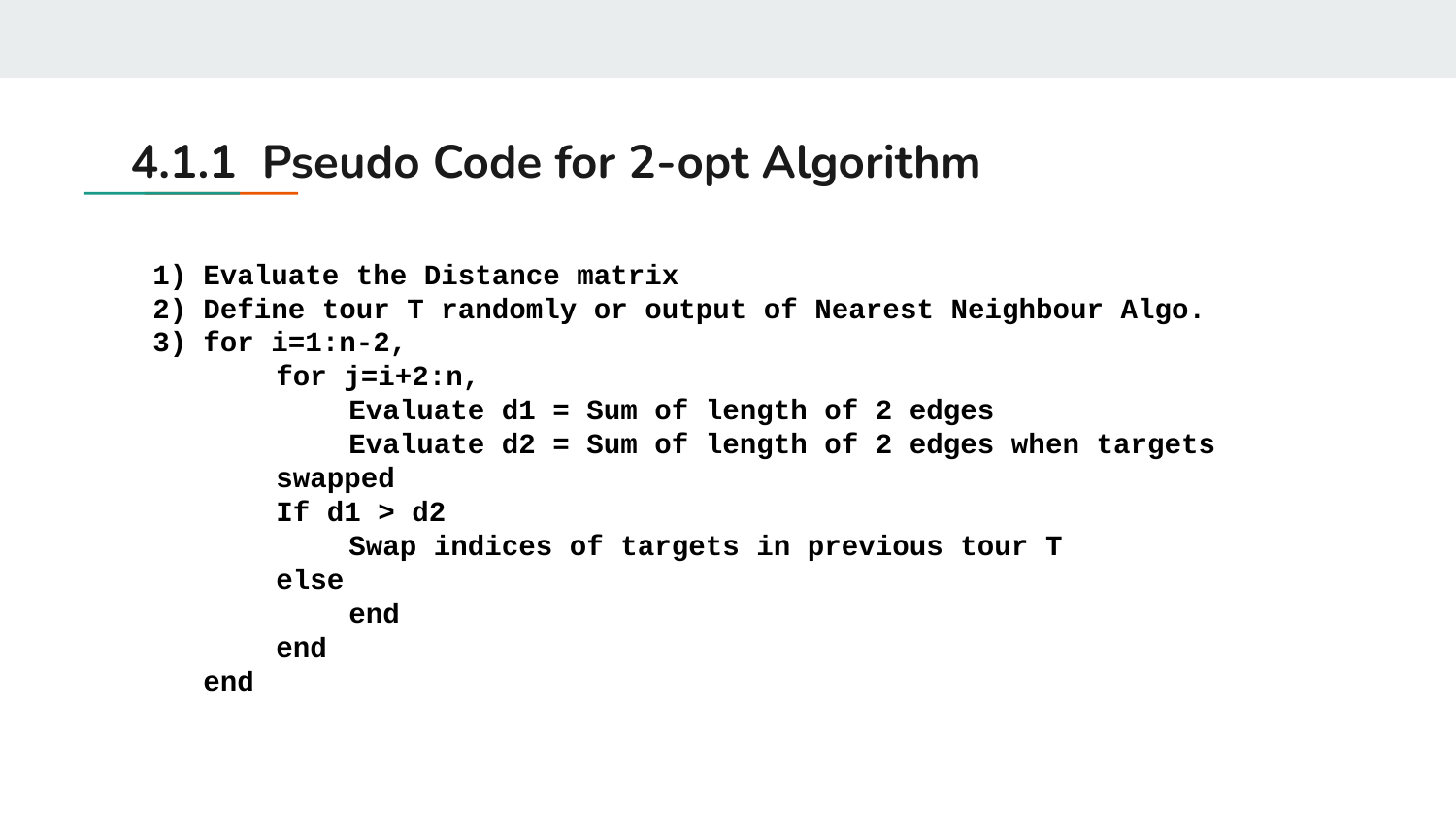

# 4.1.1  Pseudo Code for 2-opt Algorithm
Evaluate the Distance matrix
Define tour T randomly or output of Nearest Neighbour Algo.
for i=1:n-2,
for j=i+2:n,
Evaluate d1 = Sum of length of 2 edges
Evaluate d2 = Sum of length of 2 edges when targets swapped
If d1 > d2
Swap indices of targets in previous tour T
else
end
end
end